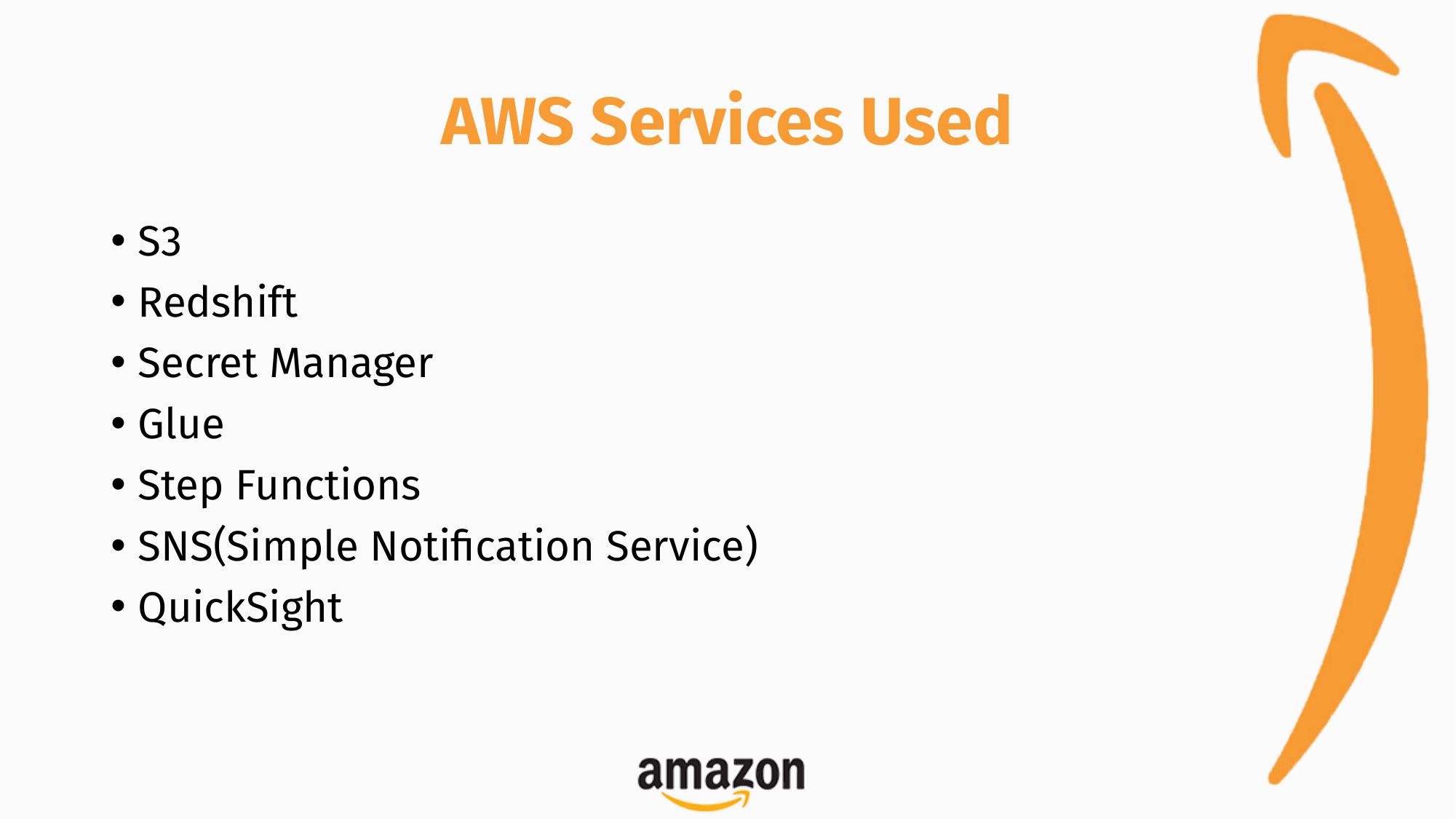

# AWS Services Used
S3
Redshift
Secret Manager
Glue
Step Functions
SNS(Simple Notification Service)
QuickSight